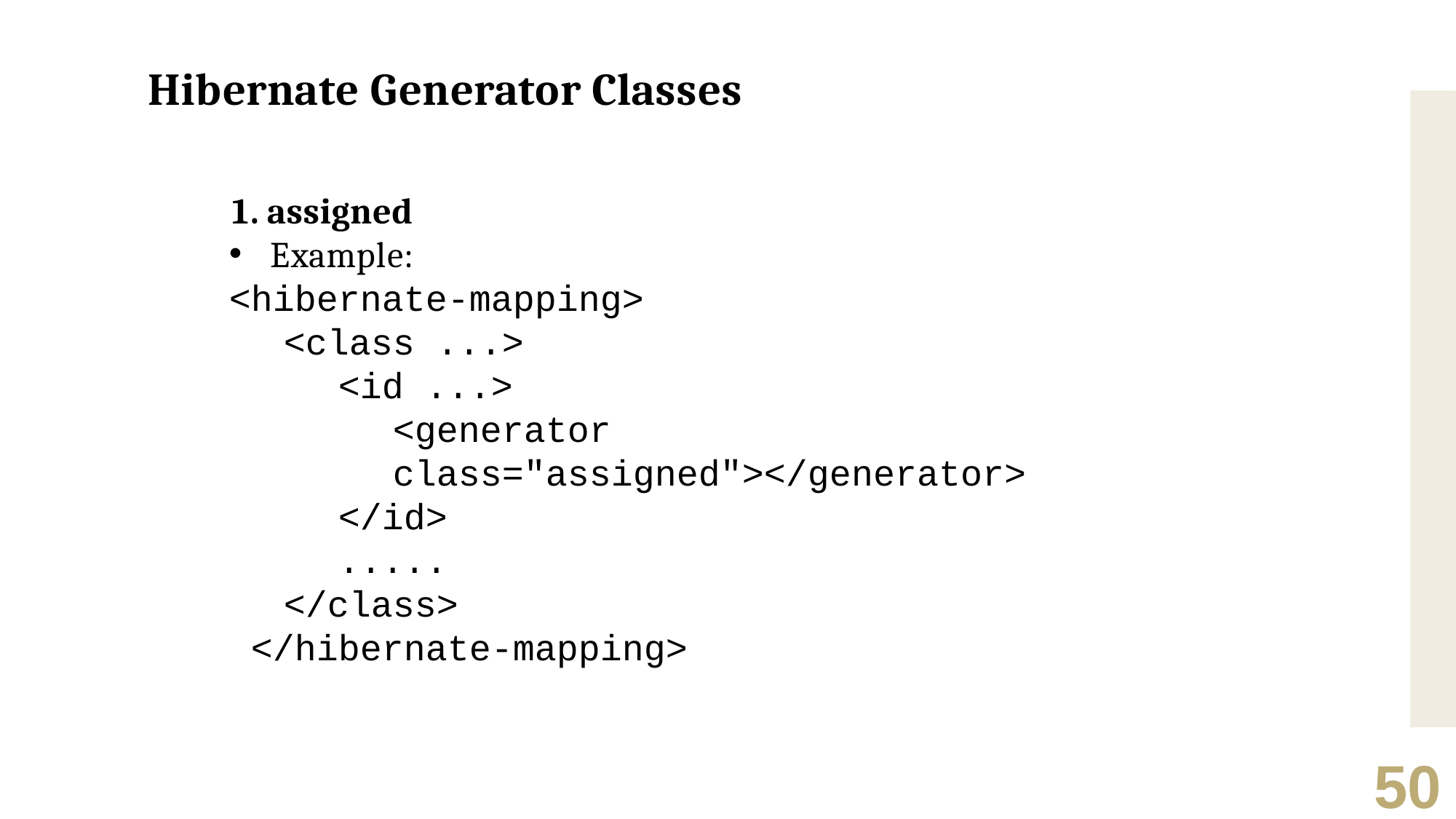

Hibernate Generator Classes
1. assigned
Example:
<hibernate-mapping>
<class ...>
<id ...>
<generator class="assigned"></generator>
</id>
.....
</class>
 </hibernate-mapping>
50